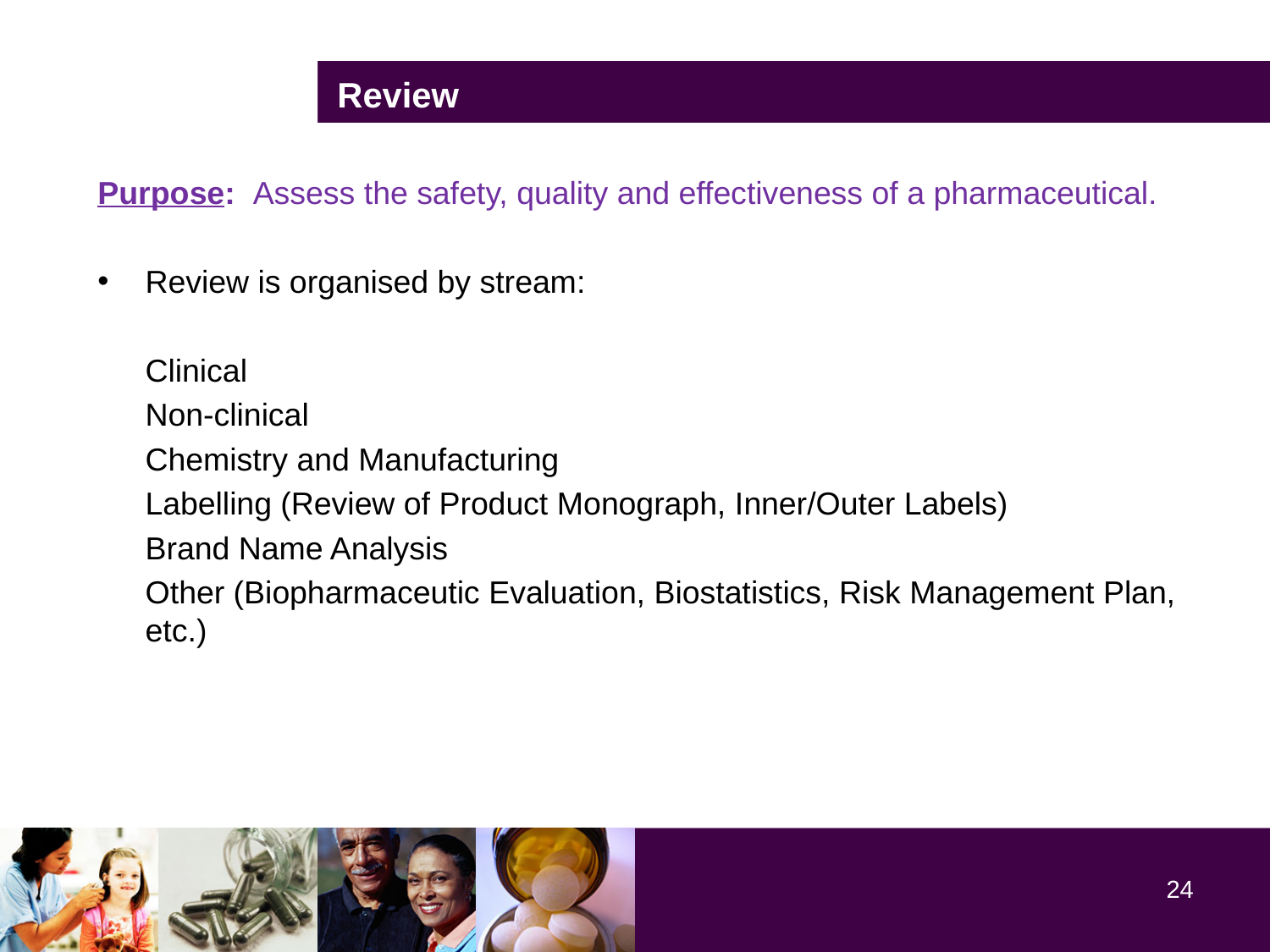

Review
Purpose:  Assess the safety, quality and effectiveness of a pharmaceutical.

Review is organised by stream:

	Clinical
	Non-clinical
	Chemistry and Manufacturing
	Labelling (Review of Product Monograph, Inner/Outer Labels)
	Brand Name Analysis
	Other (Biopharmaceutic Evaluation, Biostatistics, Risk Management Plan, etc.)

24